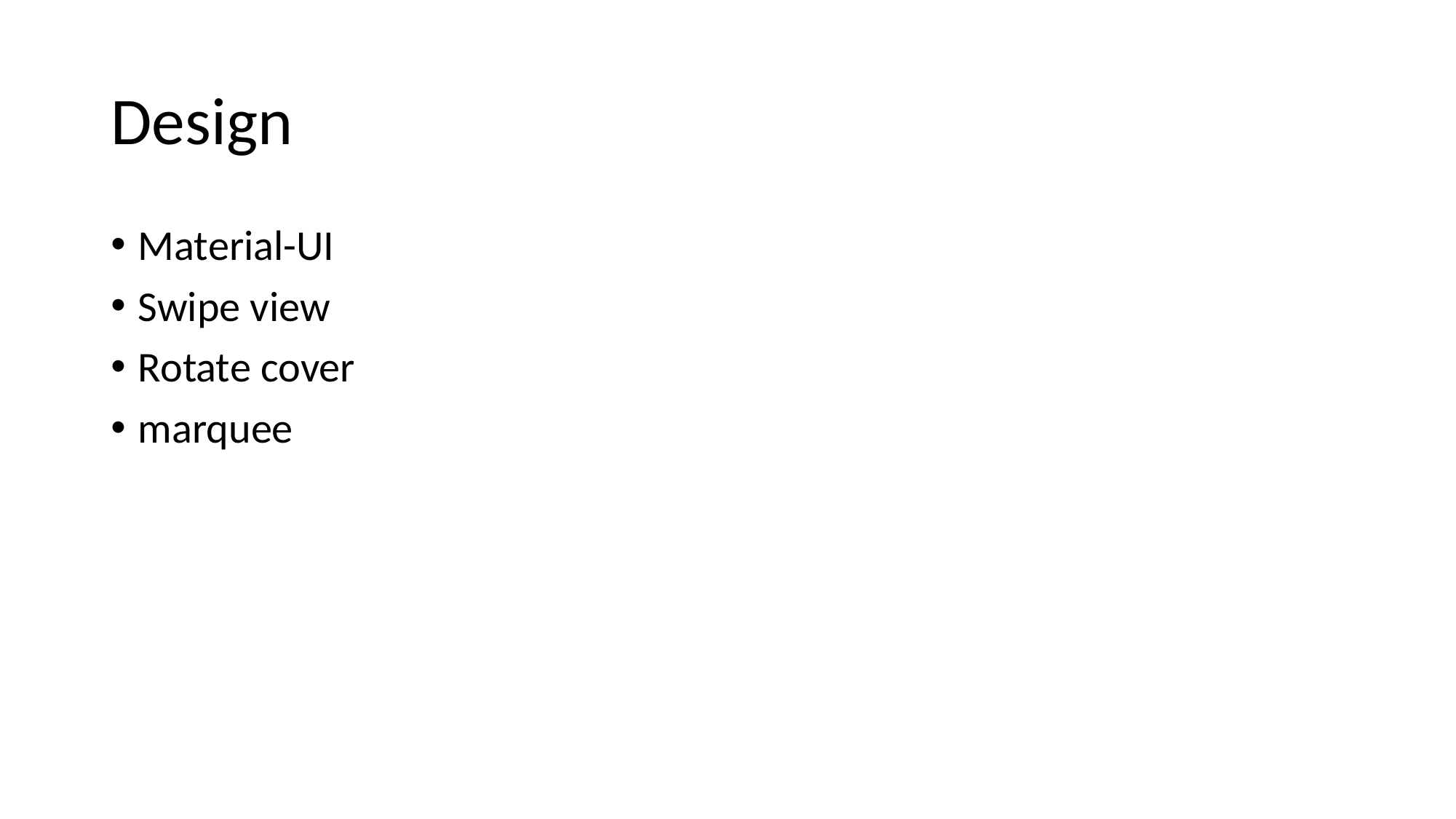

# Design
Material-UI
Swipe view
Rotate cover
marquee